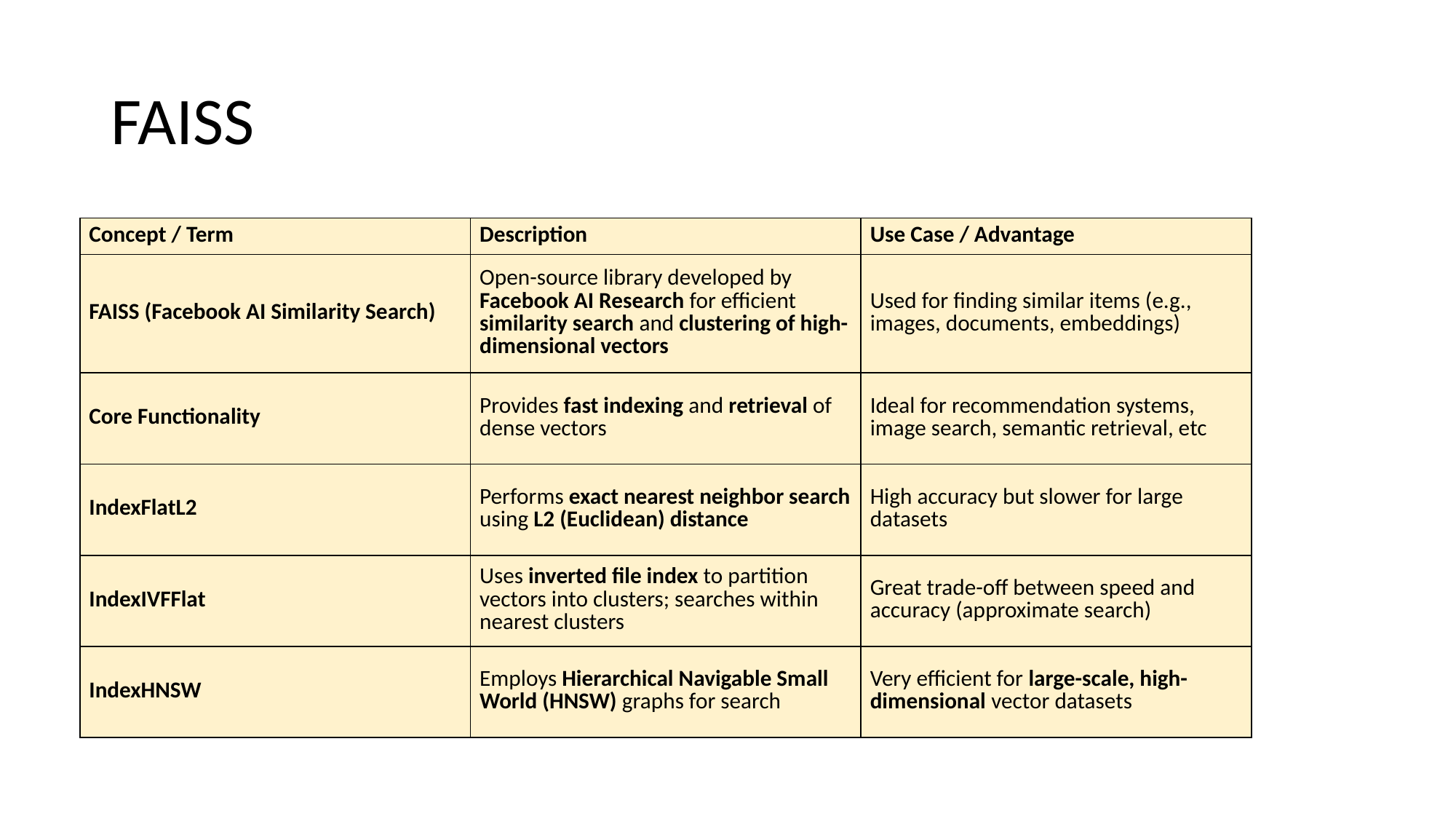

# FAISS
| Concept / Term | Description | Use Case / Advantage |
| --- | --- | --- |
| FAISS (Facebook AI Similarity Search) | Open-source library developed by Facebook AI Research for efficient similarity search and clustering of high-dimensional vectors | Used for finding similar items (e.g., images, documents, embeddings) |
| Core Functionality | Provides fast indexing and retrieval of dense vectors | Ideal for recommendation systems, image search, semantic retrieval, etc |
| IndexFlatL2 | Performs exact nearest neighbor search using L2 (Euclidean) distance | High accuracy but slower for large datasets |
| IndexIVFFlat | Uses inverted file index to partition vectors into clusters; searches within nearest clusters | Great trade-off between speed and accuracy (approximate search) |
| IndexHNSW | Employs Hierarchical Navigable Small World (HNSW) graphs for search | Very efficient for large-scale, high-dimensional vector datasets |